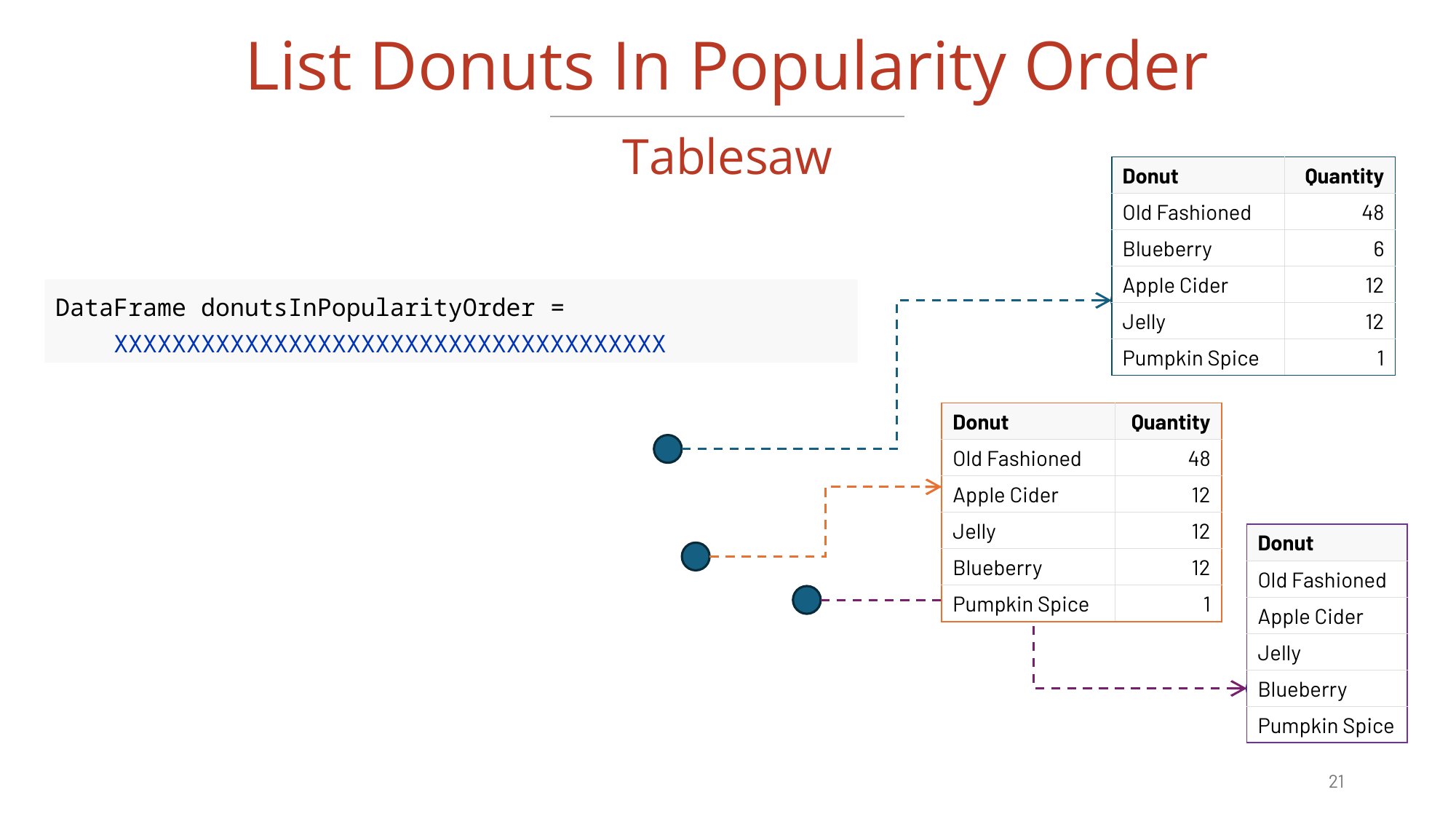

# List Donuts In Popularity Order
Tablesaw
| Donut | Quantity |
| --- | --- |
| Old Fashioned | 48 |
| Blueberry | 6 |
| Apple Cider | 12 |
| Jelly | 12 |
| Pumpkin Spice | 1 |
DataFrame donutsInPopularityOrder =
    XXXXXXXXXXXXXXXXXXXXXXXXXXXXXXXXXXXXXX

| Donut | Quantity |
| --- | --- |
| Old Fashioned | 48 |
| Apple Cider | 12 |
| Jelly | 12 |
| Blueberry | 12 |
| Pumpkin Spice | 1 |

| Donut |
| --- |
| Old Fashioned |
| Apple Cider |
| Jelly |
| Blueberry |
| Pumpkin Spice |

21